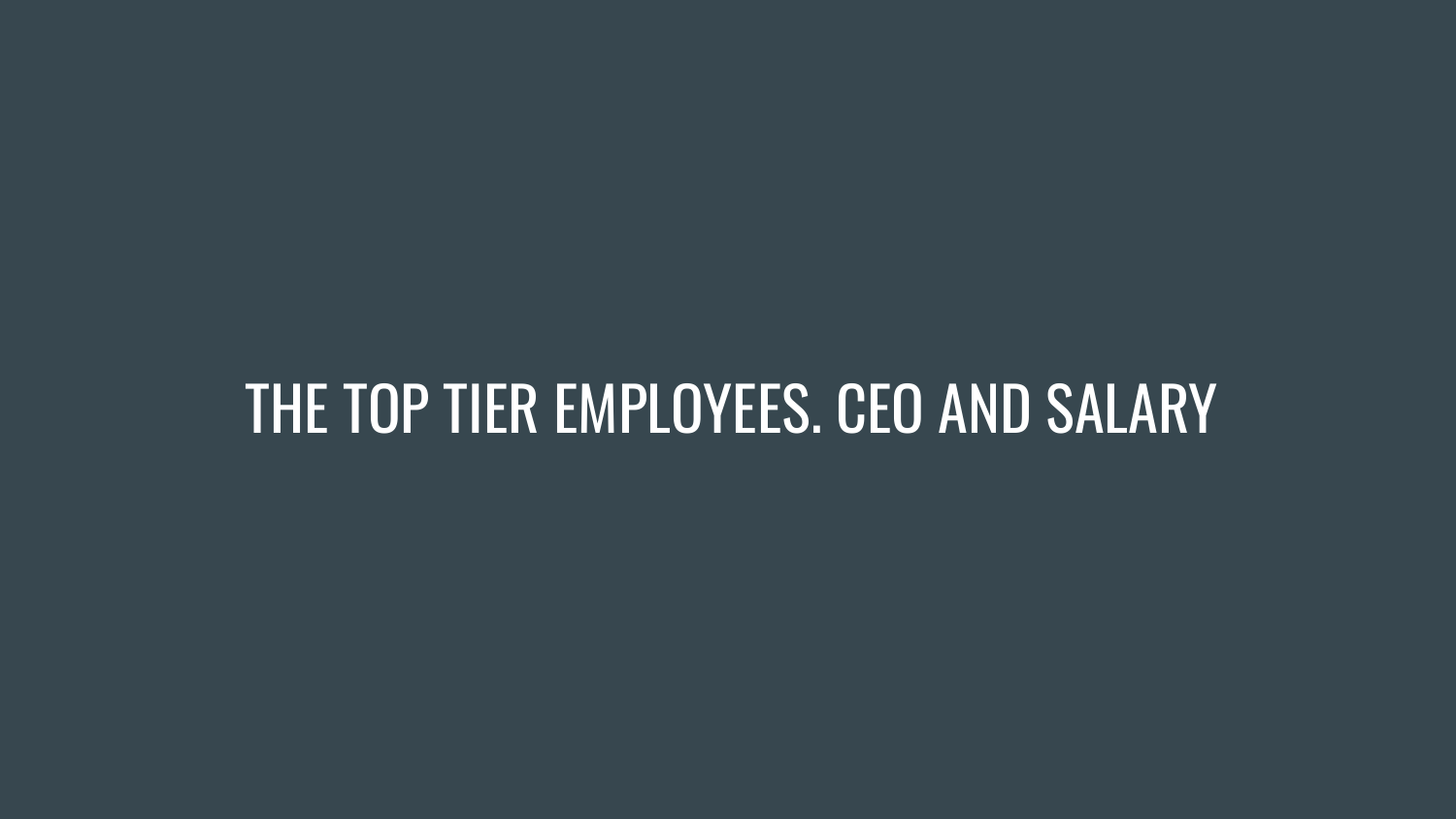

# THE TOP TIER EMPLOYEES. CEO AND SALARY